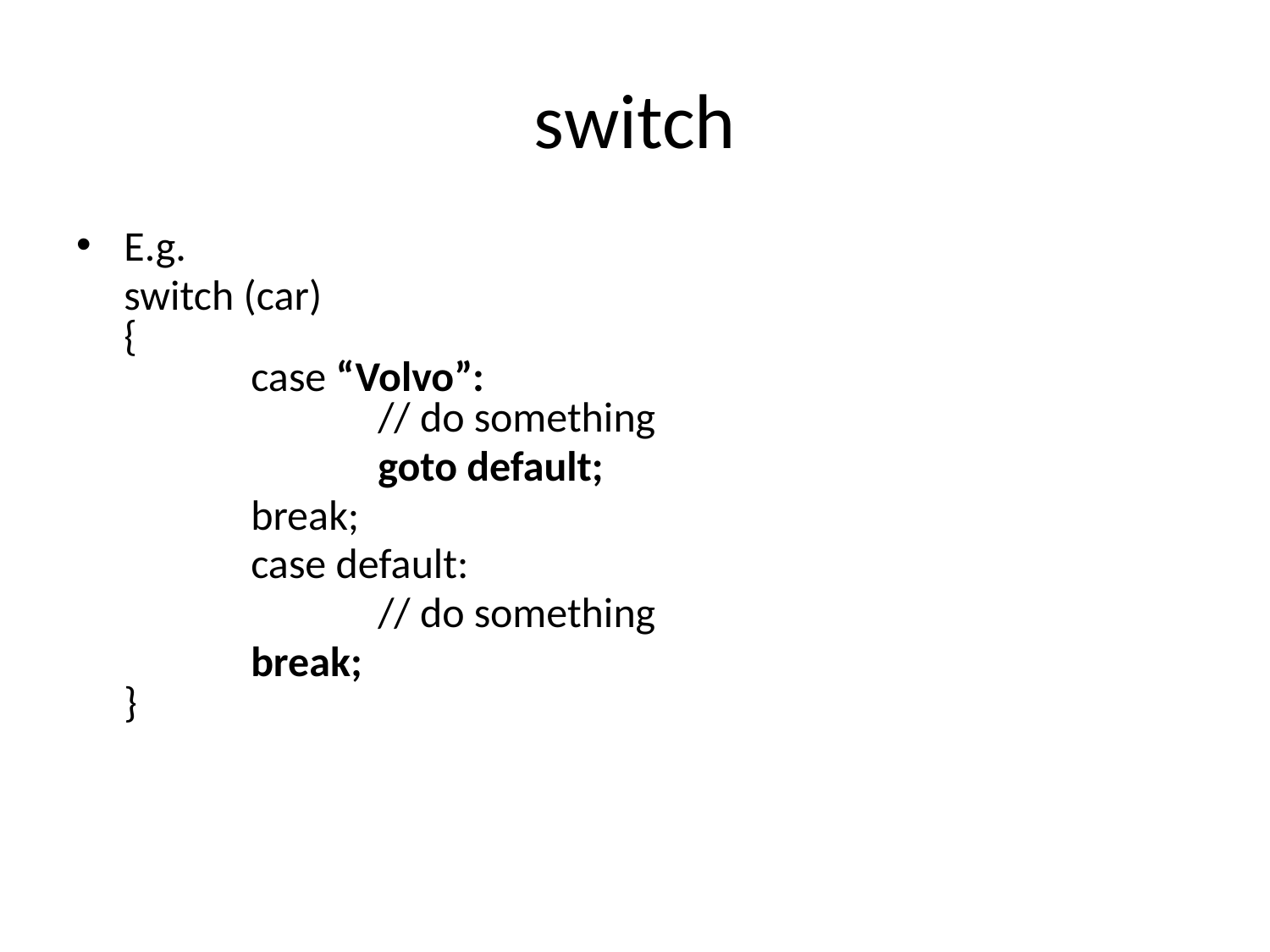

# switch
E.g.
	switch (car)
{
	case “Volvo”:
		// do something
			goto default;
		break;
		case default:
			// do something
		break;
}